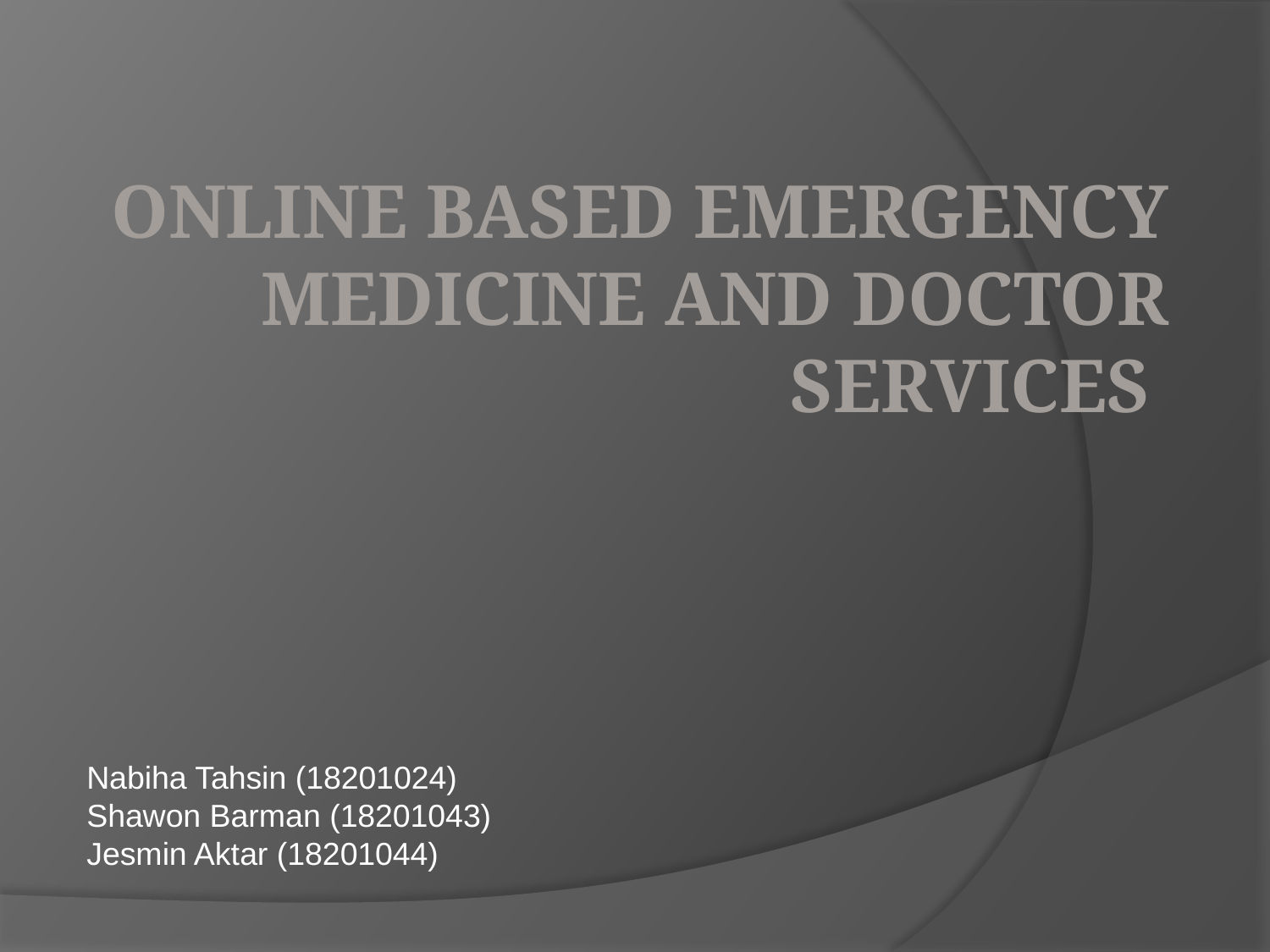

# Online Based Emergency Medicine And Doctor Services
Nabiha Tahsin (18201024)
Shawon Barman (18201043)
Jesmin Aktar (18201044)